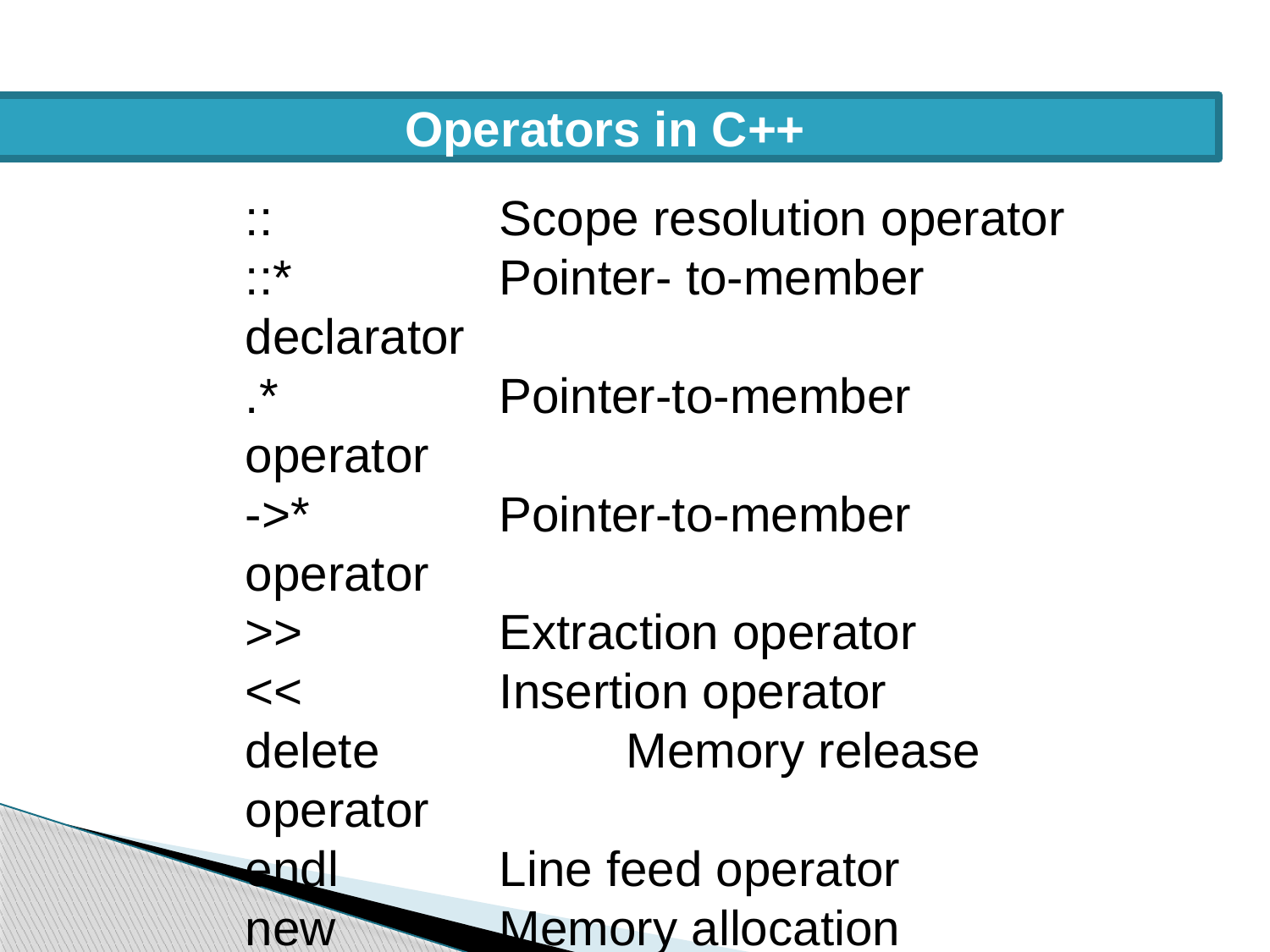

Operators in C++
::		Scope resolution operator
::*		Pointer- to-member declarator
.*		Pointer-to-member operator
->*		Pointer-to-member operator
>>		Extraction operator
<<		Insertion operator
delete		Memory release operator
endl		Line feed operator
new		Memory allocation operator
setw		Field width operator